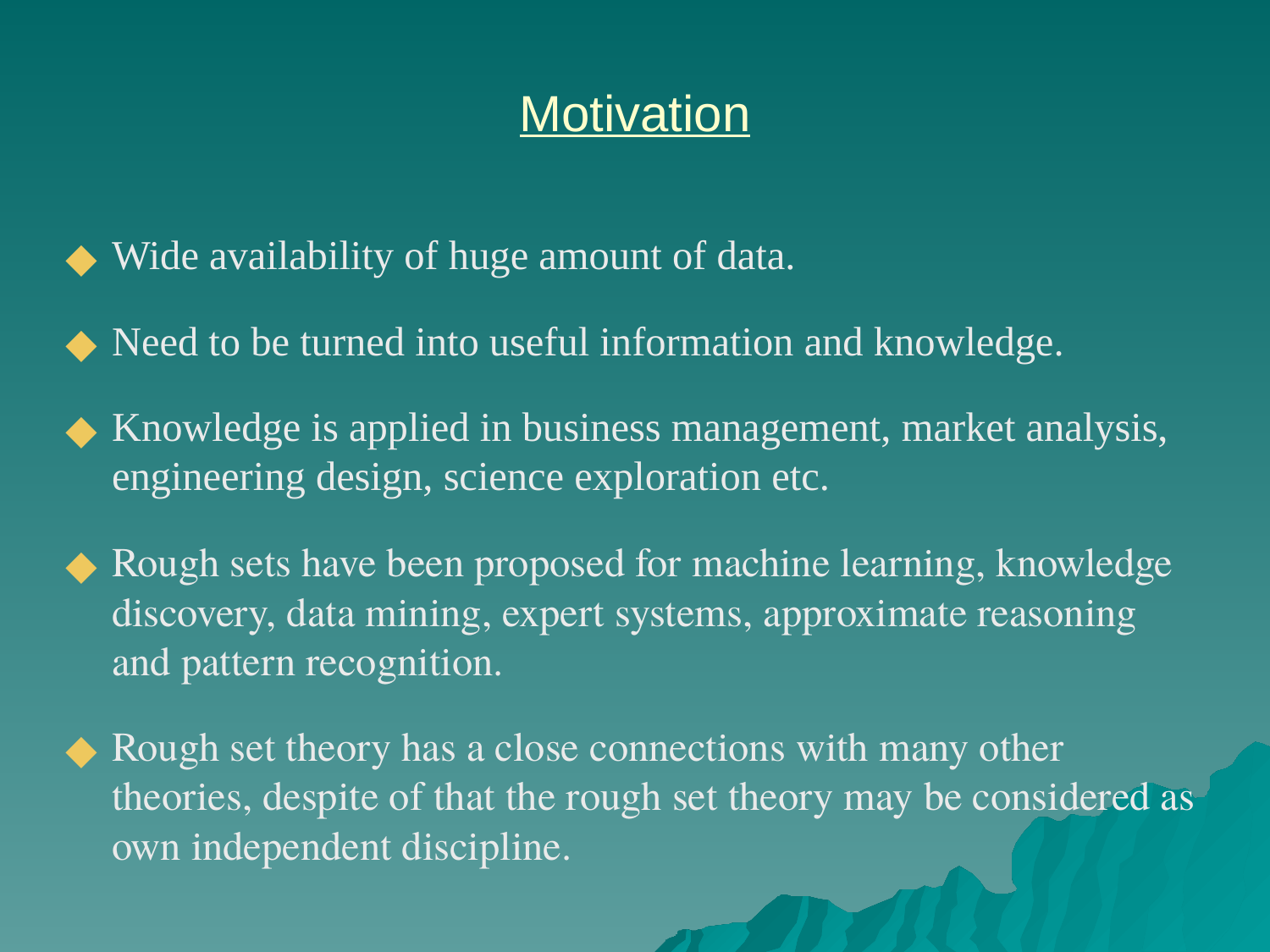

# Motivation
Wide availability of huge amount of data.

Need to be turned into useful information and knowledge.

Knowledge is applied in business management, market analysis, engineering design, science exploration etc.

Rough sets have been proposed for machine learning, knowledge discovery, data mining, expert systems, approximate reasoning and pattern recognition.

Rough set theory has a close connections with many other theories, despite of that the rough set theory may be considered as own independent discipline.